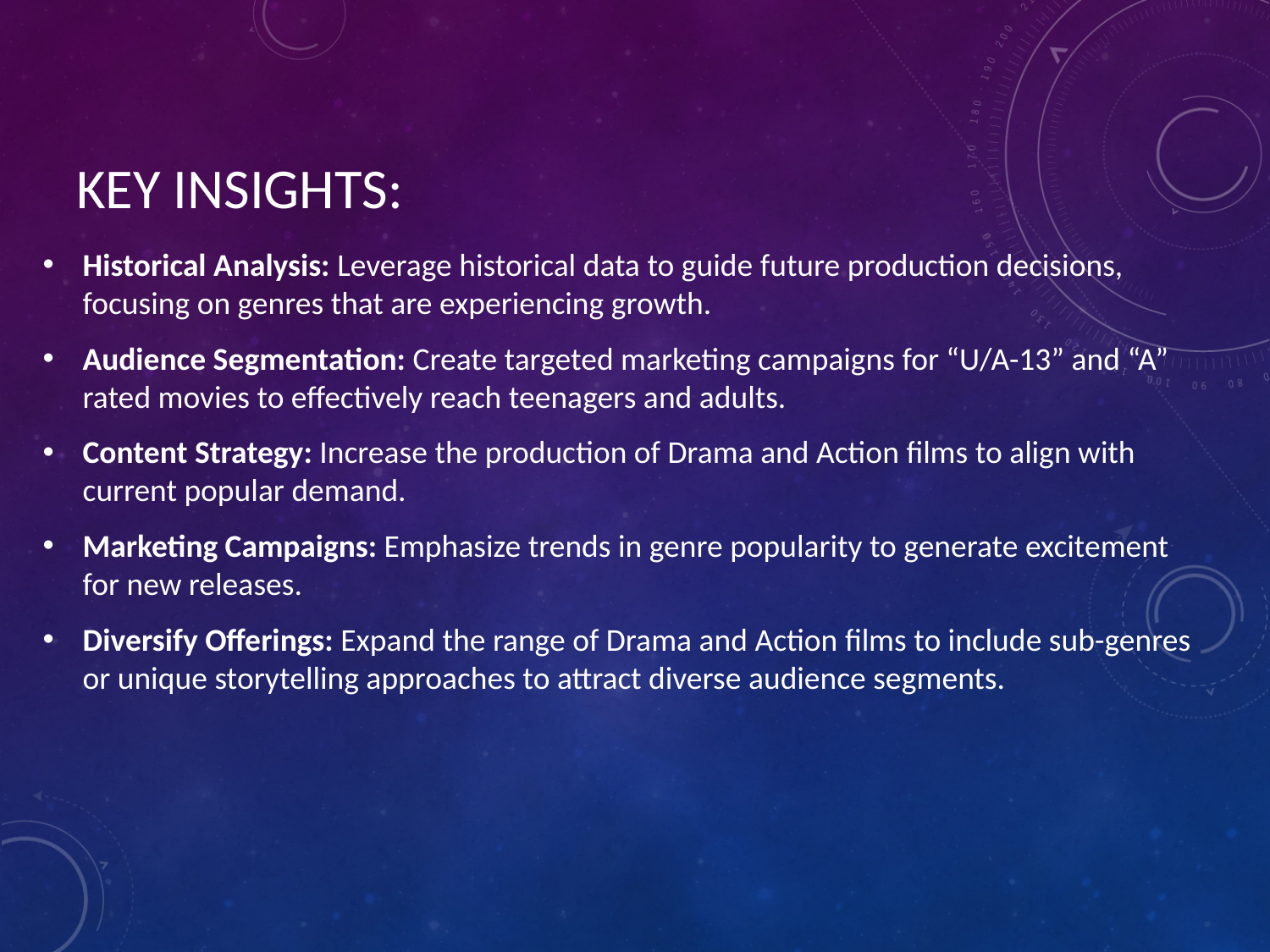

Historical Analysis: Leverage historical data to guide future production decisions, focusing on genres that are experiencing growth.
Audience Segmentation: Create targeted marketing campaigns for “U/A-13” and “A” rated movies to effectively reach teenagers and adults.
Content Strategy: Increase the production of Drama and Action films to align with current popular demand.
Marketing Campaigns: Emphasize trends in genre popularity to generate excitement for new releases.
Diversify Offerings: Expand the range of Drama and Action films to include sub-genres or unique storytelling approaches to attract diverse audience segments.

# Key Insights: